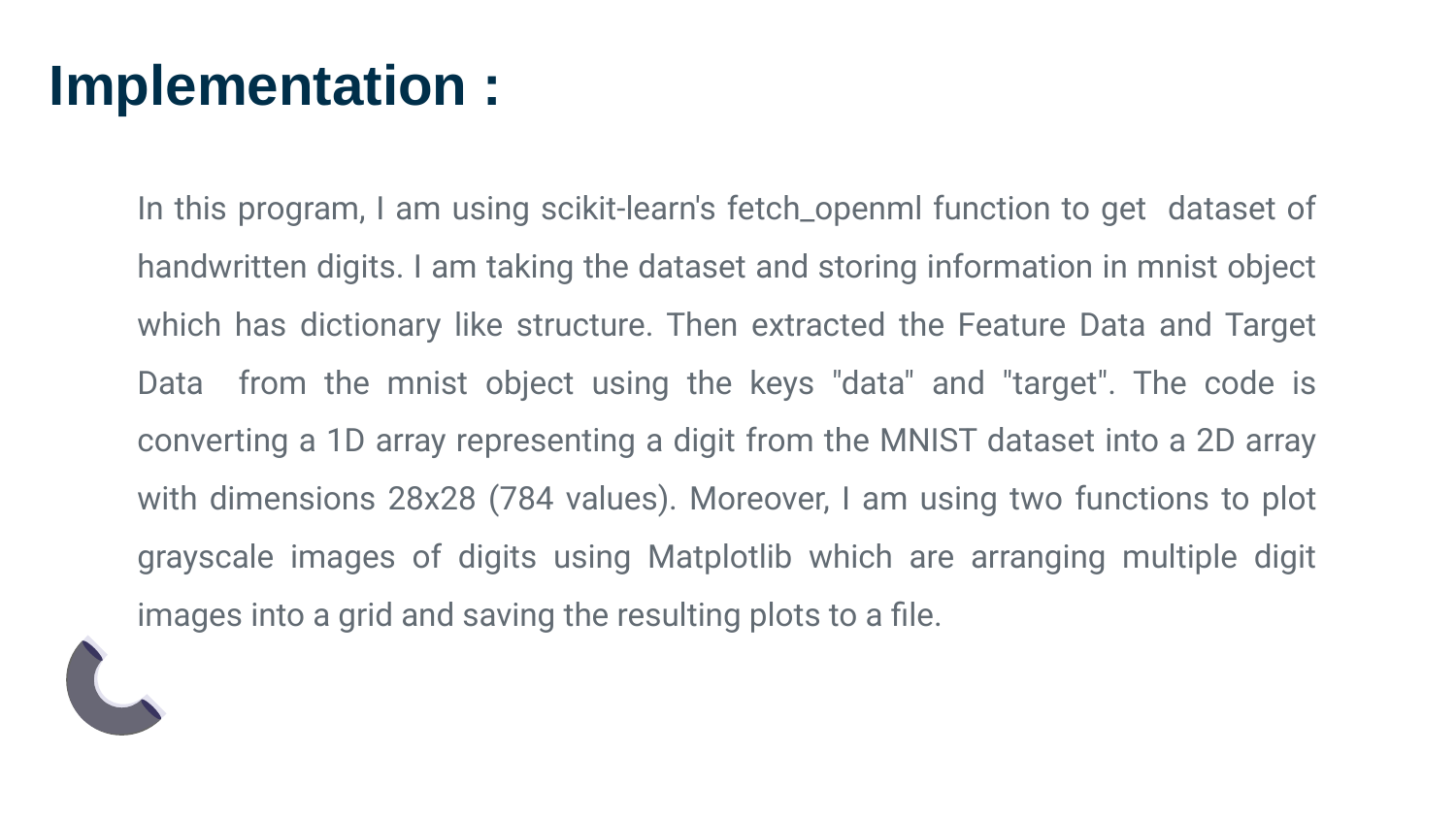

# Implementation :
In this program, I am using scikit-learn's fetch_openml function to get  dataset of handwritten digits. I am taking the dataset and storing information in mnist object which has dictionary like structure. Then extracted the Feature Data and Target Data  from the mnist object using the keys "data" and "target". The code is converting a 1D array representing a digit from the MNIST dataset into a 2D array with dimensions 28x28 (784 values). Moreover, I am using two functions to plot grayscale images of digits using Matplotlib which are arranging multiple digit images into a grid and saving the resulting plots to a file.